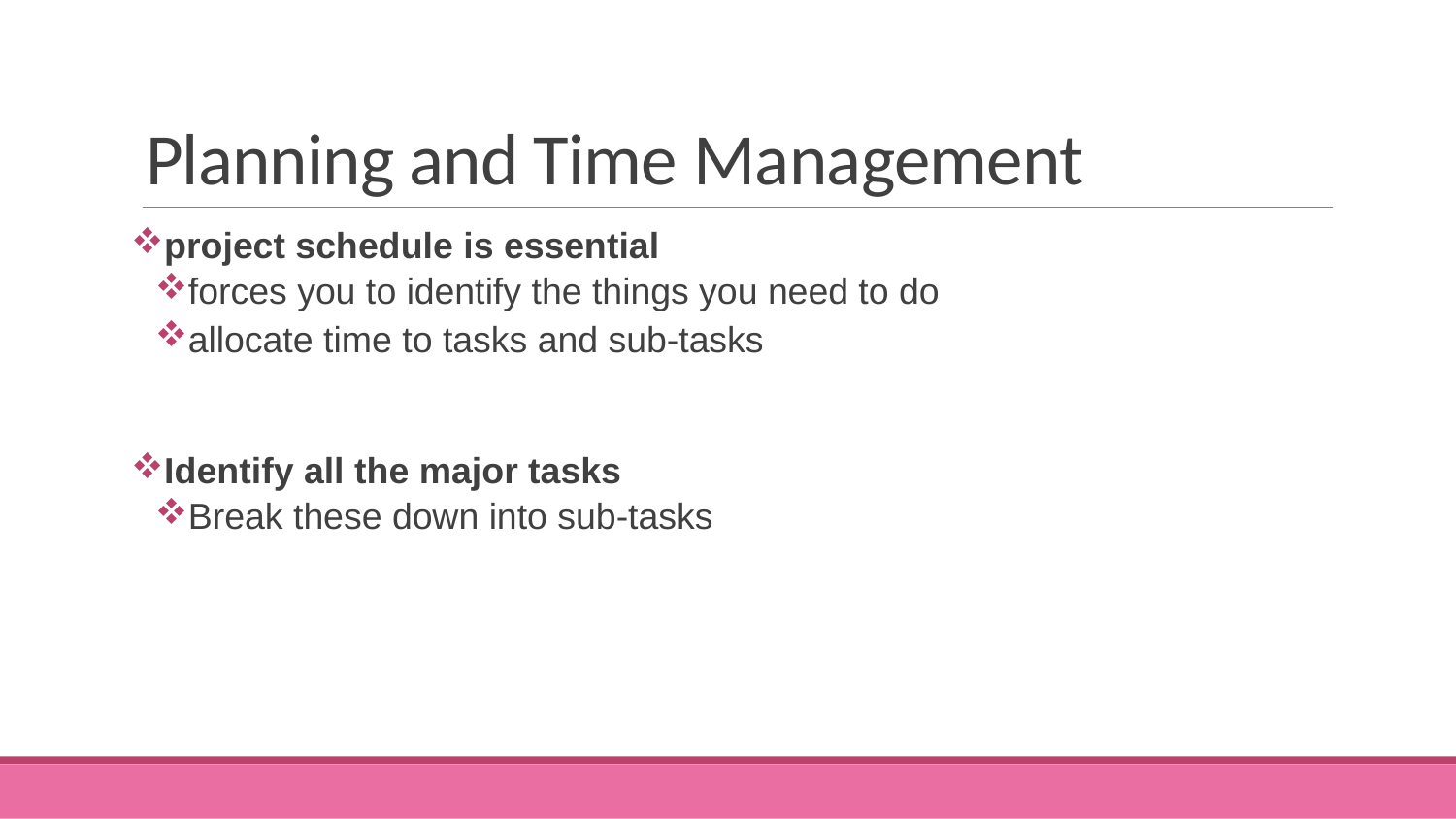

# Planning and Time Management
project schedule is essential
forces you to identify the things you need to do
allocate time to tasks and sub-tasks

Identify all the major tasks
Break these down into sub-tasks